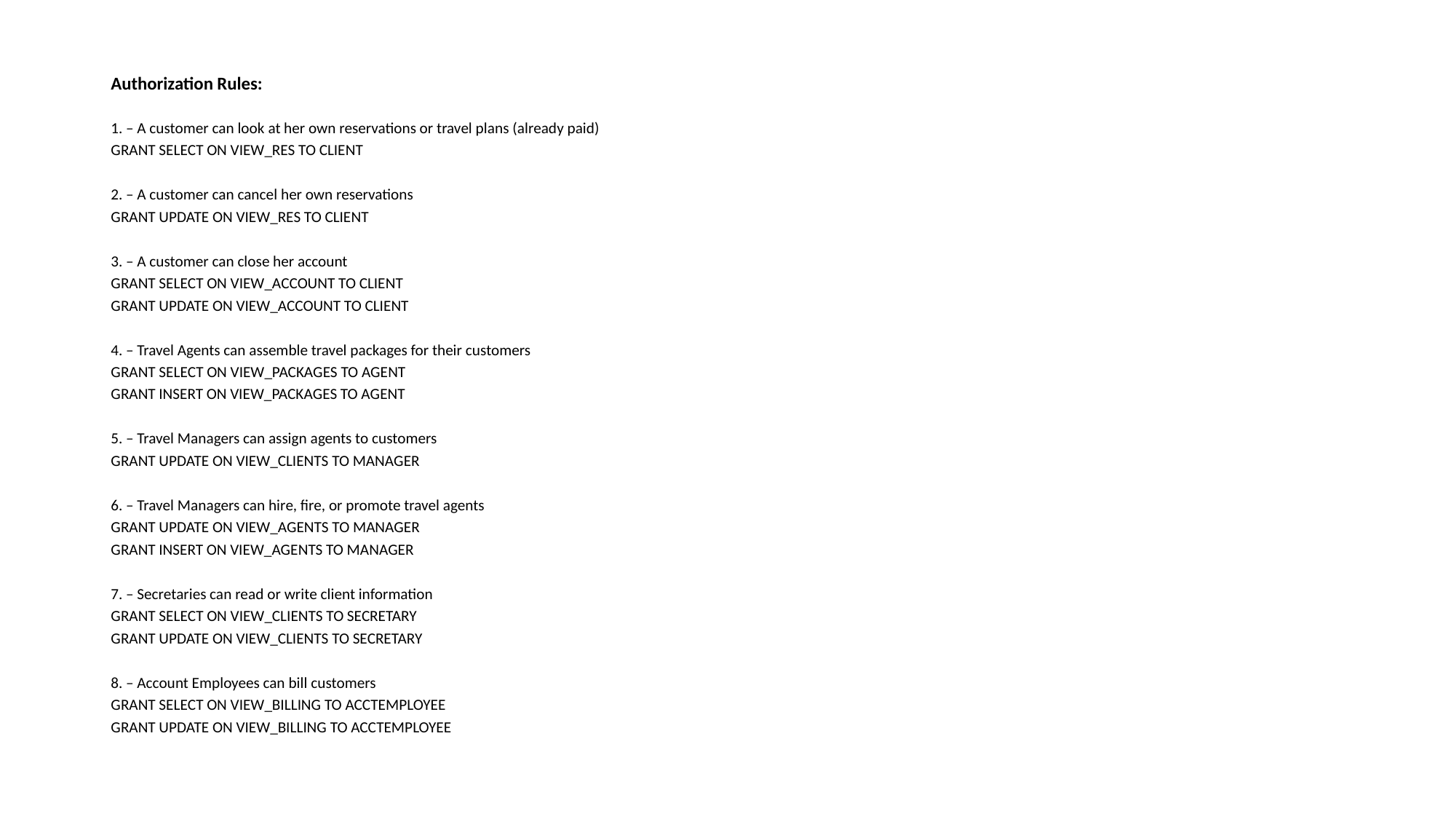

Authorization Rules:

1. – A customer can look at her own reservations or travel plans (already paid)
GRANT SELECT ON VIEW_RES TO CLIENT

2. – A customer can cancel her own reservations
GRANT UPDATE ON VIEW_RES TO CLIENT

3. – A customer can close her account
GRANT SELECT ON VIEW_ACCOUNT TO CLIENT
GRANT UPDATE ON VIEW_ACCOUNT TO CLIENT

4. – Travel Agents can assemble travel packages for their customers
GRANT SELECT ON VIEW_PACKAGES TO AGENT
GRANT INSERT ON VIEW_PACKAGES TO AGENT

5. – Travel Managers can assign agents to customers
GRANT UPDATE ON VIEW_CLIENTS TO MANAGER

6. – Travel Managers can hire, fire, or promote travel agents
GRANT UPDATE ON VIEW_AGENTS TO MANAGER
GRANT INSERT ON VIEW_AGENTS TO MANAGER

7. – Secretaries can read or write client information
GRANT SELECT ON VIEW_CLIENTS TO SECRETARY
GRANT UPDATE ON VIEW_CLIENTS TO SECRETARY

8. – Account Employees can bill customers
GRANT SELECT ON VIEW_BILLING TO ACCTEMPLOYEE
GRANT UPDATE ON VIEW_BILLING TO ACCTEMPLOYEE